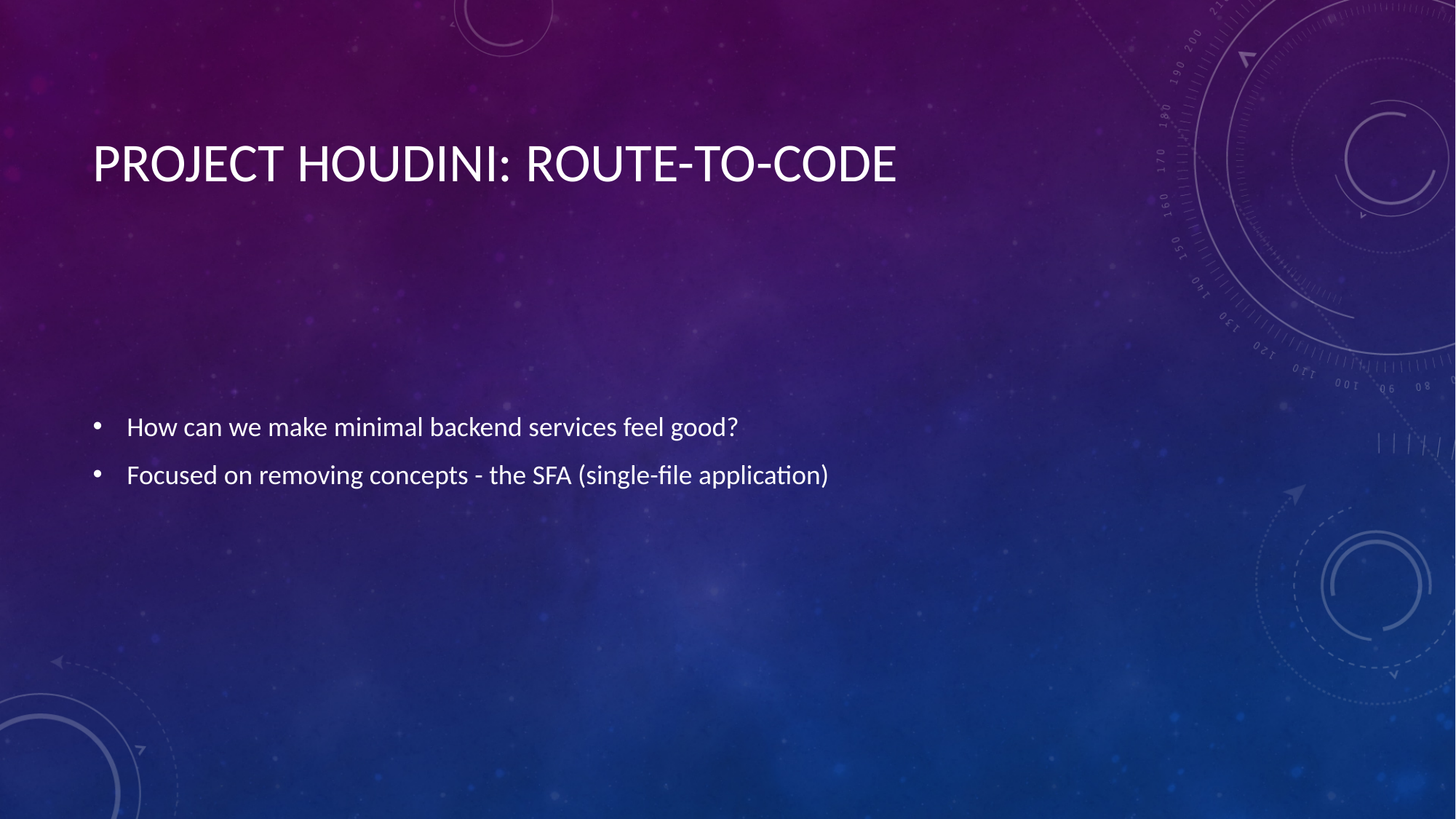

# Project Houdini: Route-to-code
How can we make minimal backend services feel good?
Focused on removing concepts - the SFA (single-file application)